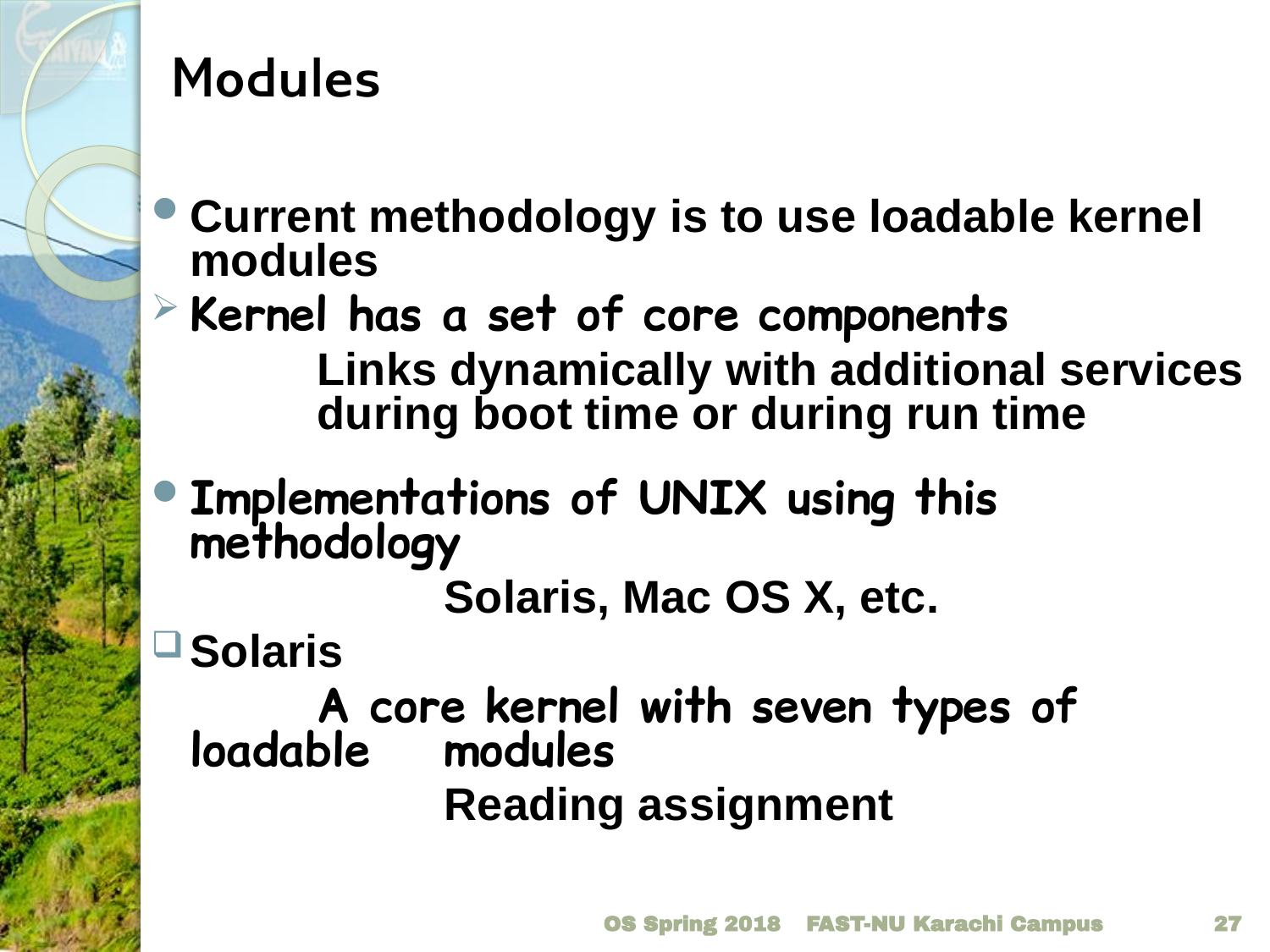

# Modules
Current methodology is to use loadable kernel modules
Kernel has a set of core components
		Links dynamically with additional services 	during boot time or during run time

Implementations of UNIX using this methodology
			Solaris, Mac OS X, etc.
Solaris
		A core kernel with seven types of loadable 	modules
			Reading assignment
OS Spring 2018
FAST-NU Karachi Campus
27